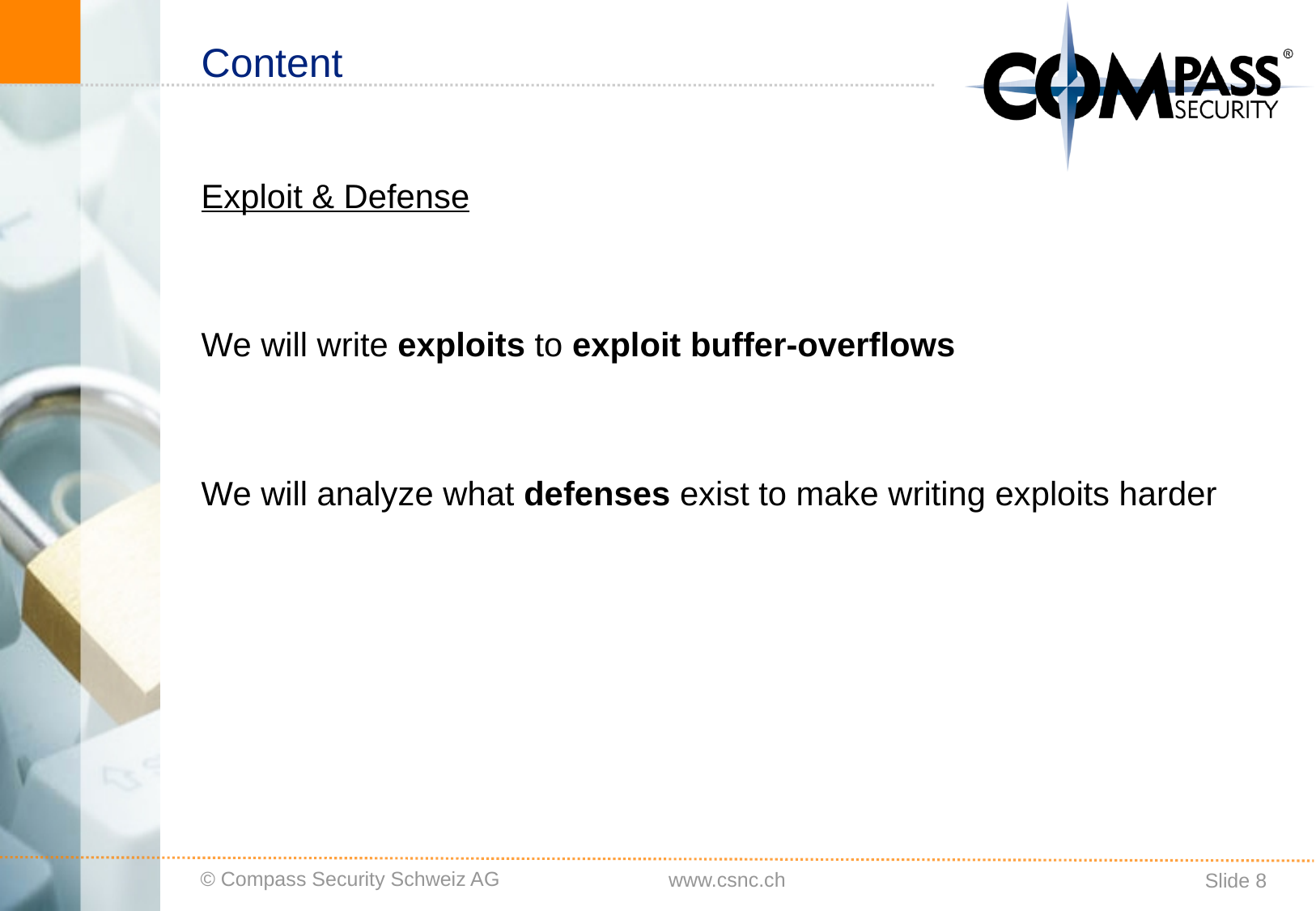

# Content
Exploit & Defense

We will write exploits to exploit buffer-overflows

We will analyze what defenses exist to make writing exploits harder